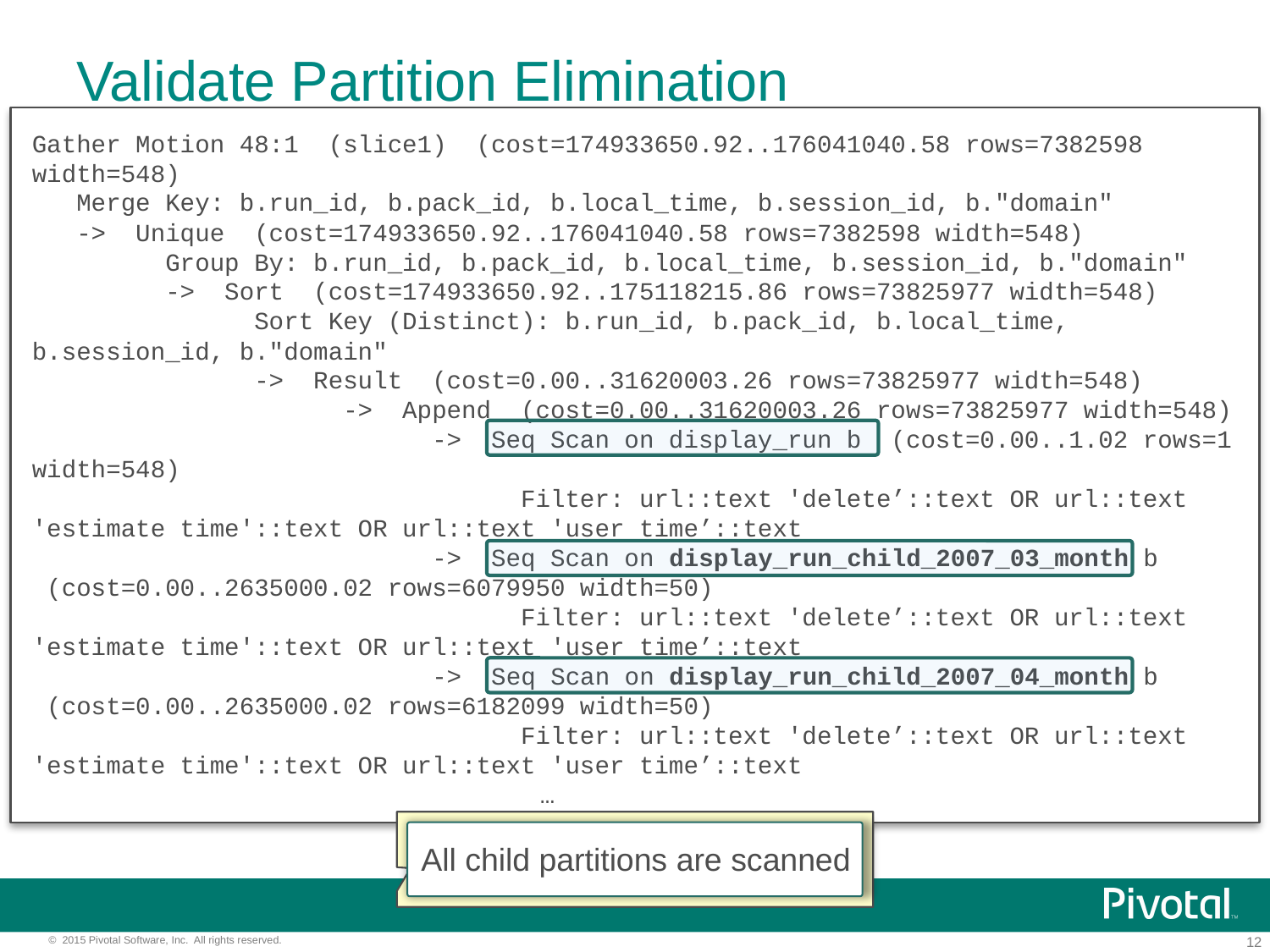

# Validate Partition Elimination

Gather Motion 48:1  (slice1)  (cost=174933650.92..176041040.58 rows=7382598 width=548)
   Merge Key: b.run_id, b.pack_id, b.local_time, b.session_id, b."domain"
   ->  Unique  (cost=174933650.92..176041040.58 rows=7382598 width=548)
         Group By: b.run_id, b.pack_id, b.local_time, b.session_id, b."domain"
         ->  Sort  (cost=174933650.92..175118215.86 rows=73825977 width=548)
               Sort Key (Distinct): b.run_id, b.pack_id, b.local_time, b.session_id, b."domain"
               ->  Result  (cost=0.00..31620003.26 rows=73825977 width=548)
                     ->  Append  (cost=0.00..31620003.26 rows=73825977 width=548)
                           ->  Seq Scan on display_run b  (cost=0.00..1.02 rows=1 width=548)
                                 Filter: url::text 'delete’::text OR url::text 'estimate time'::text OR url::text 'user time’::text
                           ->  Seq Scan on display_run_child_2007_03_month b  (cost=0.00..2635000.02 rows=6079950 width=50)
                                 Filter: url::text 'delete’::text OR url::text 'estimate time'::text OR url::text 'user time’::text
                           ->  Seq Scan on display_run_child_2007_04_month b  (cost=0.00..2635000.02 rows=6182099 width=50)
                                 Filter: url::text 'delete’::text OR url::text 'estimate time'::text OR url::text 'user time’::text
				…

All child partitions are scanned